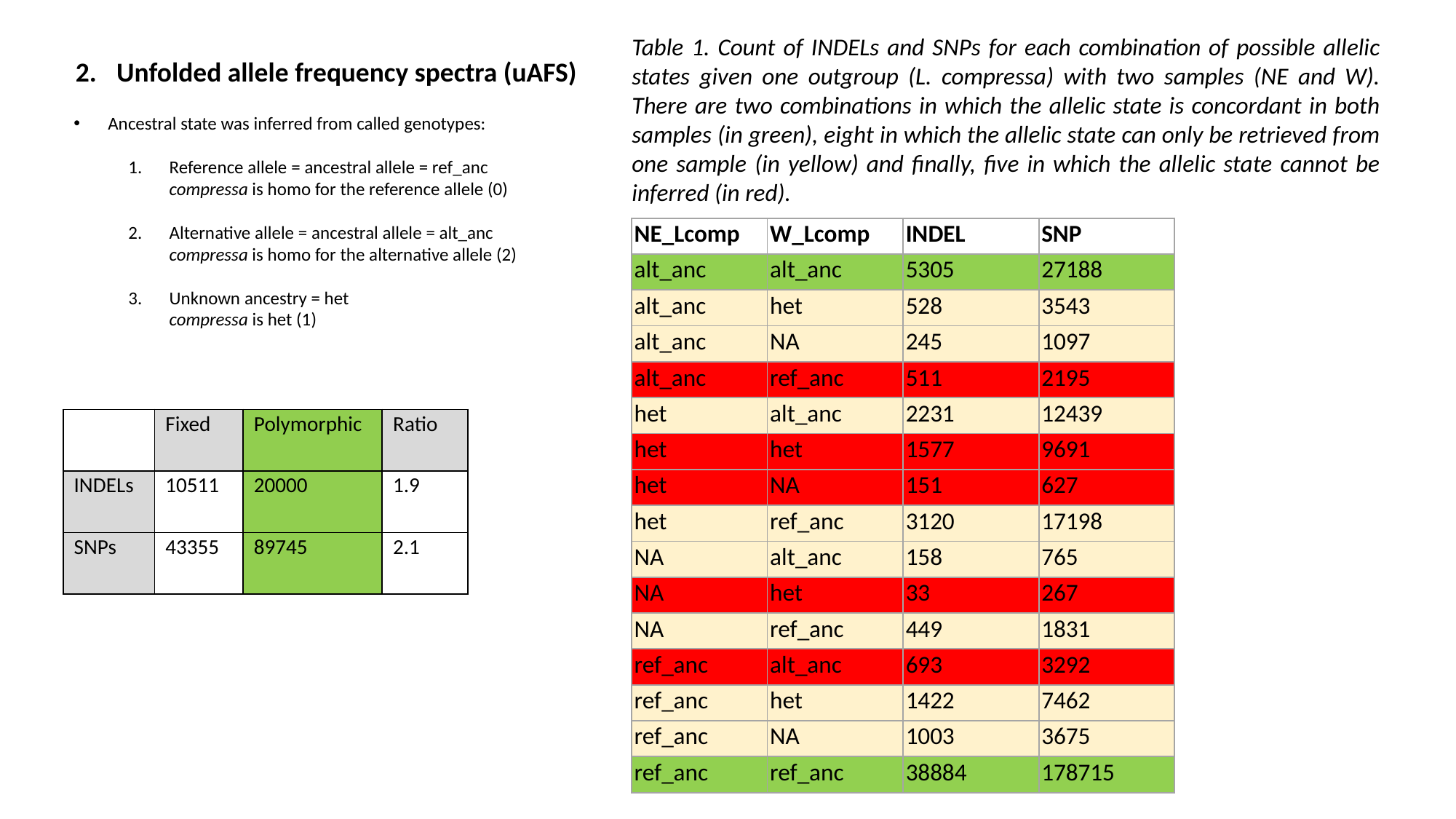

Table 1. Count of INDELs and SNPs for each combination of possible allelic states given one outgroup (L. compressa) with two samples (NE and W). There are two combinations in which the allelic state is concordant in both samples (in green), eight in which the allelic state can only be retrieved from one sample (in yellow) and finally, five in which the allelic state cannot be inferred (in red).
Unfolded allele frequency spectra (uAFS)
Ancestral state was inferred from called genotypes:
Reference allele = ancestral allele = ref_anc
compressa is homo for the reference allele (0)
Alternative allele = ancestral allele = alt_anc
compressa is homo for the alternative allele (2)
Unknown ancestry = het
compressa is het (1)
| NE\_Lcomp | W\_Lcomp | INDEL | SNP |
| --- | --- | --- | --- |
| alt\_anc | alt\_anc | 5305 | 27188 |
| alt\_anc | het | 528 | 3543 |
| alt\_anc | NA | 245 | 1097 |
| alt\_anc | ref\_anc | 511 | 2195 |
| het | alt\_anc | 2231 | 12439 |
| het | het | 1577 | 9691 |
| het | NA | 151 | 627 |
| het | ref\_anc | 3120 | 17198 |
| NA | alt\_anc | 158 | 765 |
| NA | het | 33 | 267 |
| NA | ref\_anc | 449 | 1831 |
| ref\_anc | alt\_anc | 693 | 3292 |
| ref\_anc | het | 1422 | 7462 |
| ref\_anc | NA | 1003 | 3675 |
| ref\_anc | ref\_anc | 38884 | 178715 |
|  | Fixed | Polymorphic | Ratio |
| --- | --- | --- | --- |
| INDELs | 10511 | 20000 | 1.9 |
| SNPs | 43355 | 89745 | 2.1 |